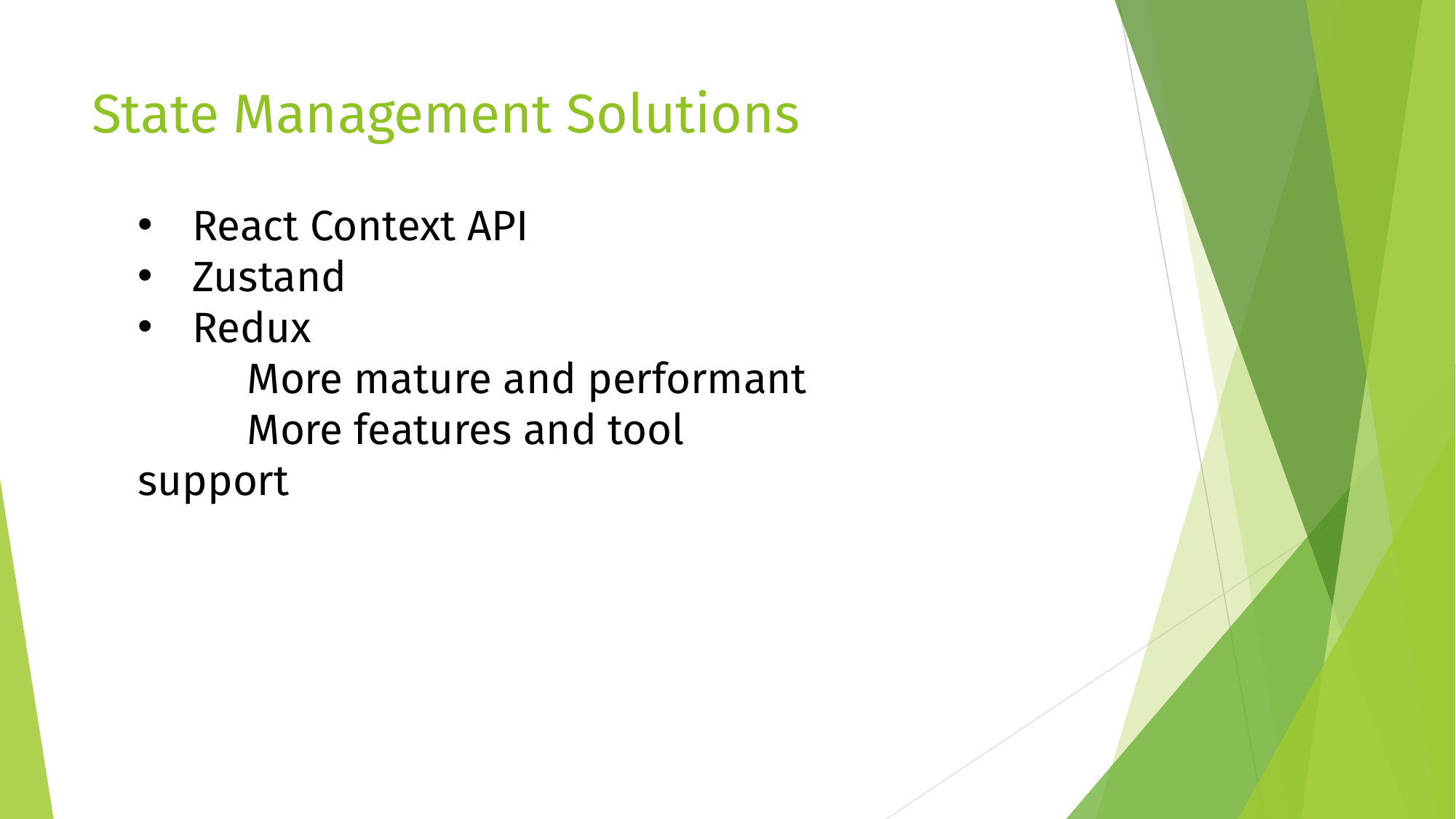

# State Management Solutions
React Context API
Zustand
Redux
	More mature and performant
	More features and tool support